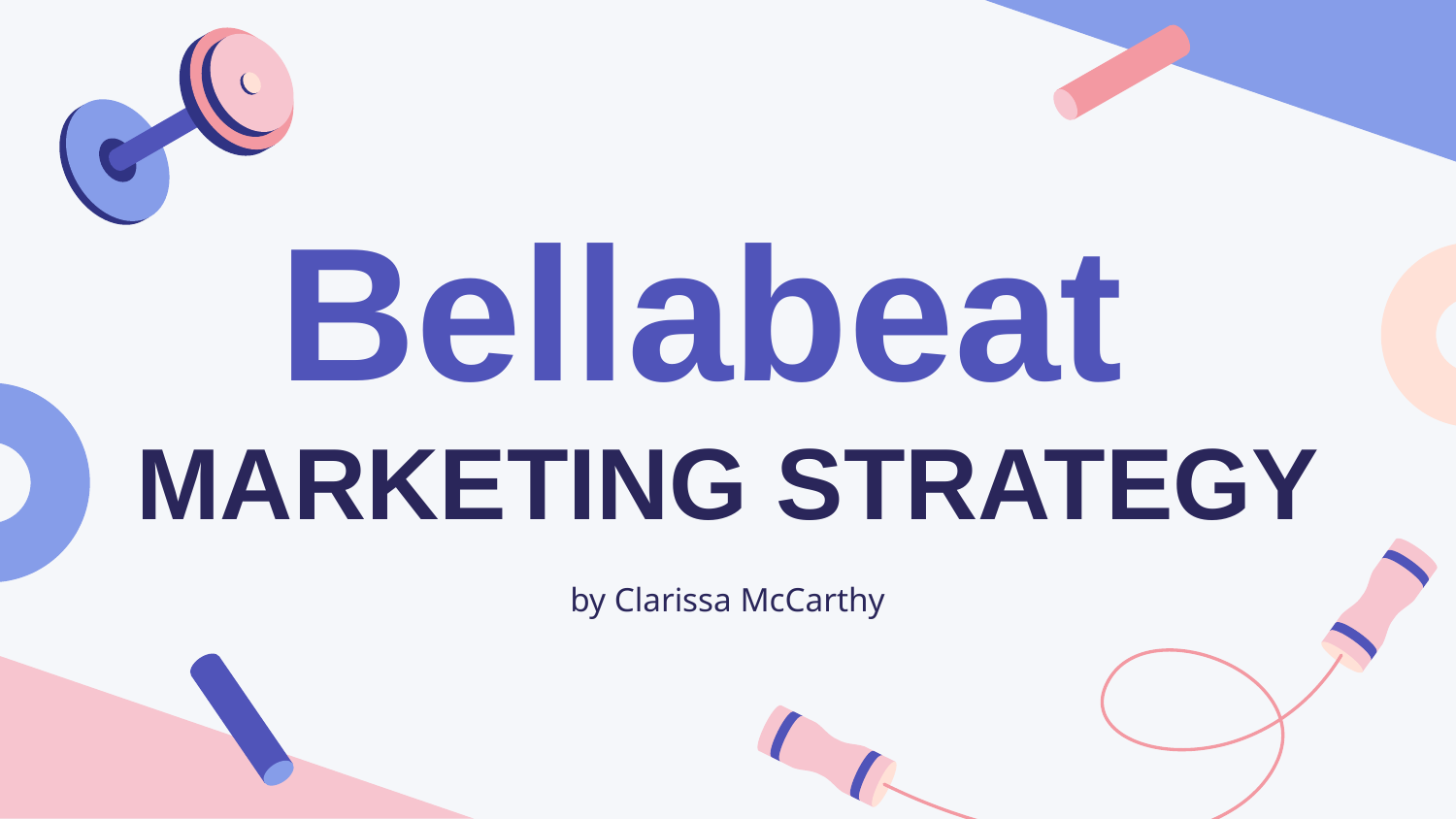

# Bellabeat MARKETING STRATEGY

by Clarissa McCarthy